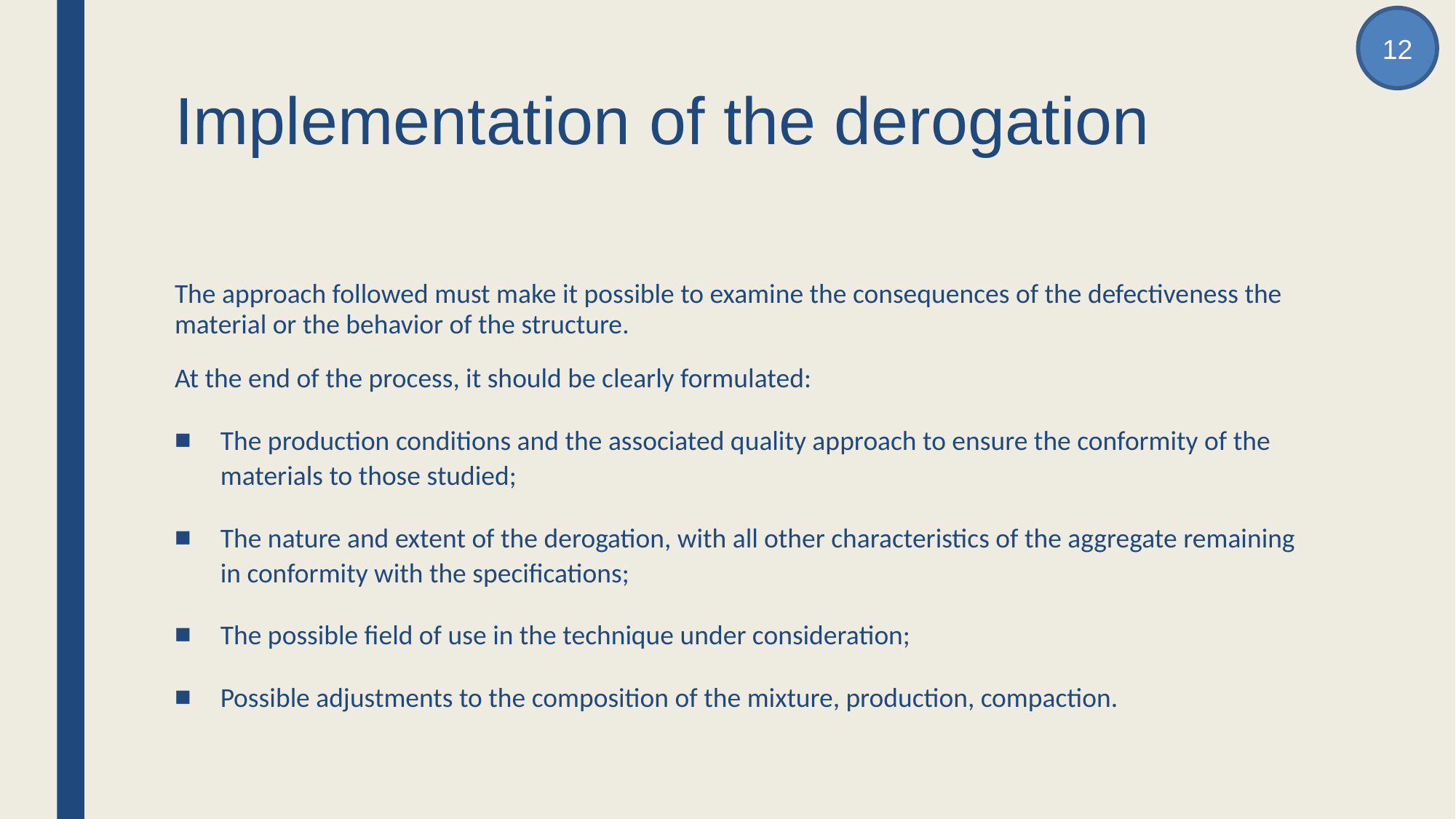

12
# Implementation of the derogation
The approach followed must make it possible to examine the consequences of the defectiveness the material or the behavior of the structure.
At the end of the process, it should be clearly formulated:
The production conditions and the associated quality approach to ensure the conformity of the materials to those studied;
The nature and extent of the derogation, with all other characteristics of the aggregate remaining in conformity with the specifications;
The possible field of use in the technique under consideration;
Possible adjustments to the composition of the mixture, production, compaction.